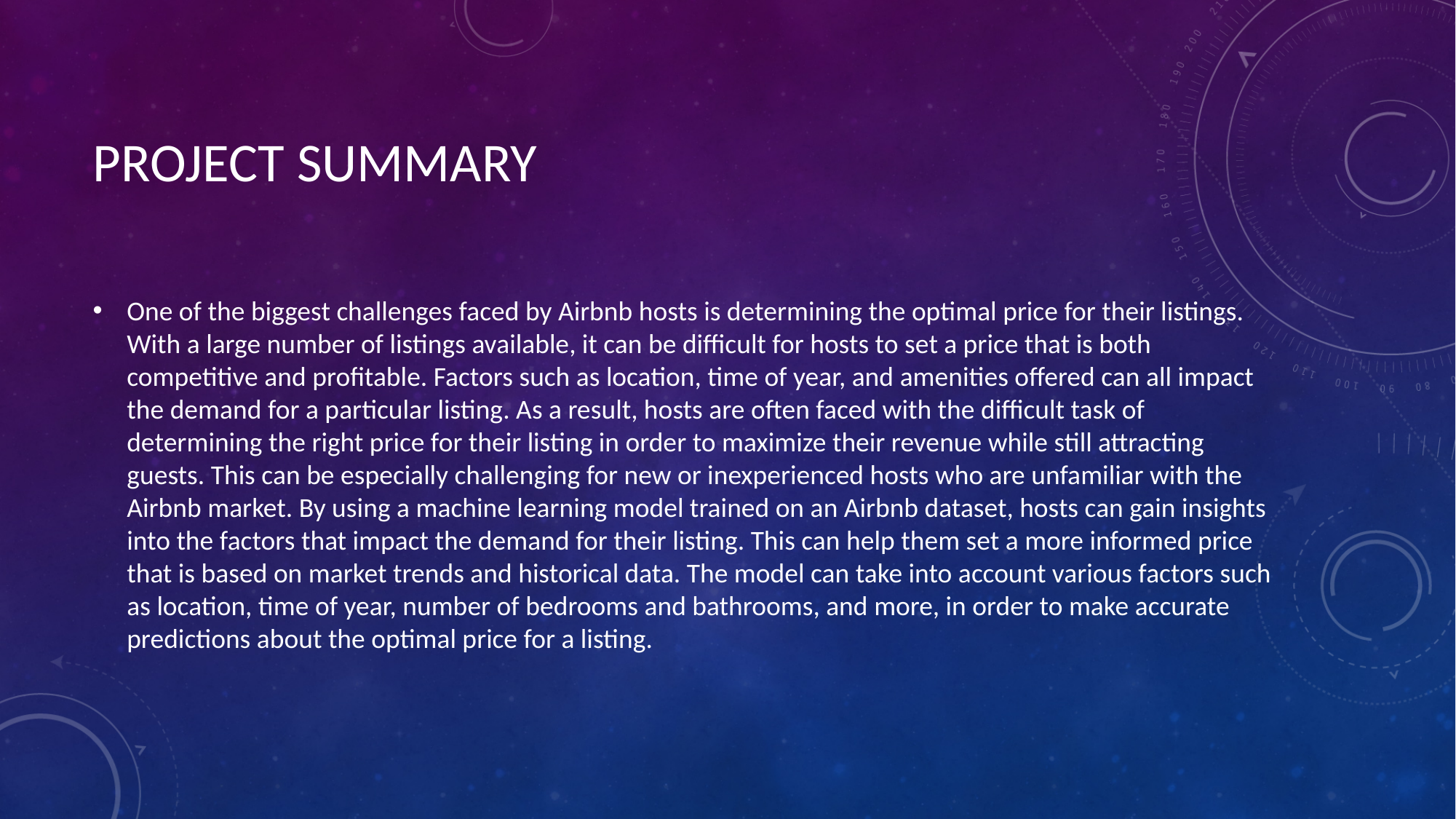

# Project summary
One of the biggest challenges faced by Airbnb hosts is determining the optimal price for their listings. With a large number of listings available, it can be difficult for hosts to set a price that is both competitive and profitable. Factors such as location, time of year, and amenities offered can all impact the demand for a particular listing. As a result, hosts are often faced with the difficult task of determining the right price for their listing in order to maximize their revenue while still attracting guests. This can be especially challenging for new or inexperienced hosts who are unfamiliar with the Airbnb market. By using a machine learning model trained on an Airbnb dataset, hosts can gain insights into the factors that impact the demand for their listing. This can help them set a more informed price that is based on market trends and historical data. The model can take into account various factors such as location, time of year, number of bedrooms and bathrooms, and more, in order to make accurate predictions about the optimal price for a listing.